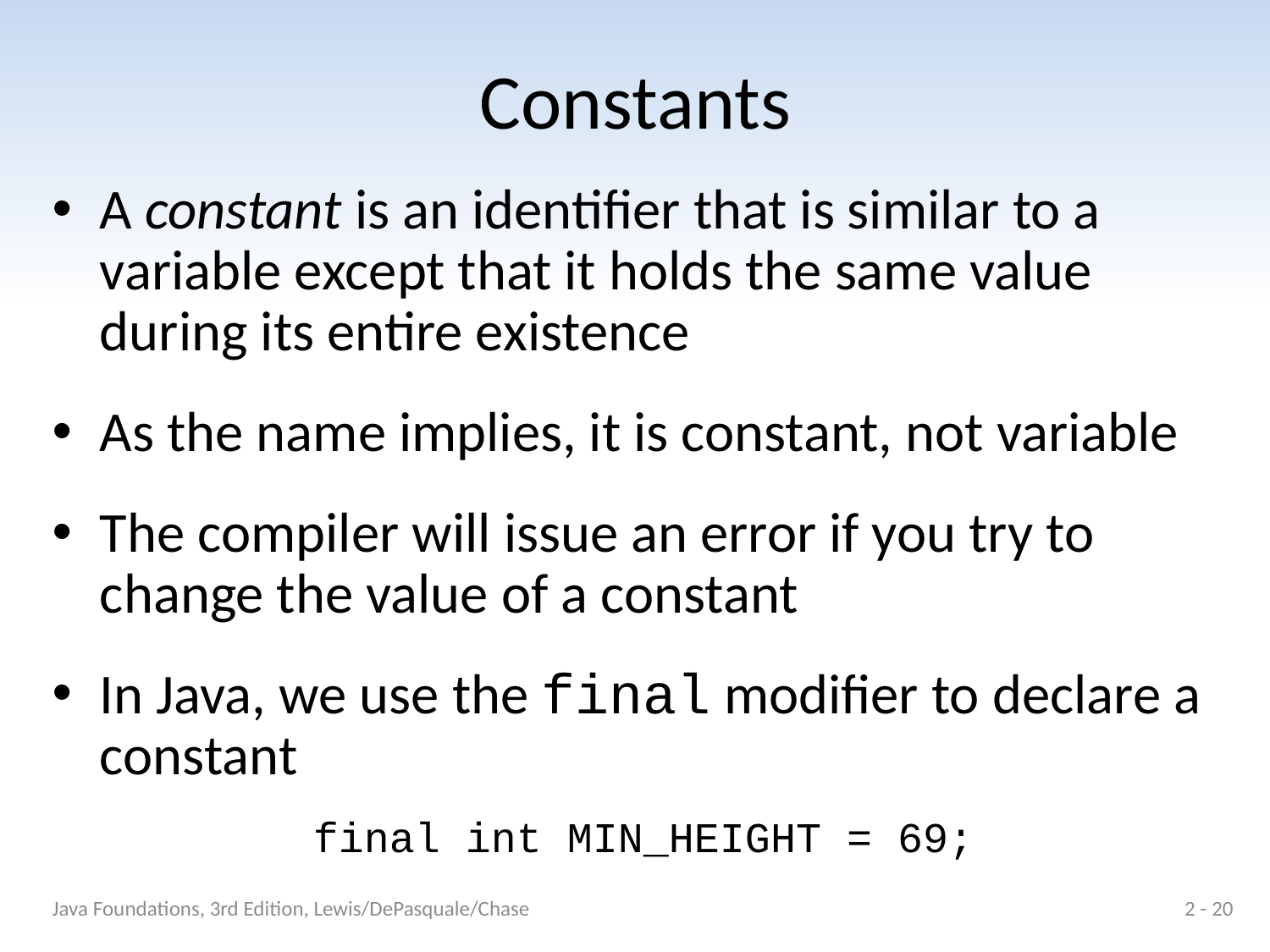

# Constants
A constant is an identifier that is similar to a variable except that it holds the same value during its entire existence
As the name implies, it is constant, not variable
The compiler will issue an error if you try to change the value of a constant
In Java, we use the final modifier to declare a constant
final int MIN_HEIGHT = 69;

Java Foundations, 3rd Edition, Lewis/DePasquale/Chase
2 - 20